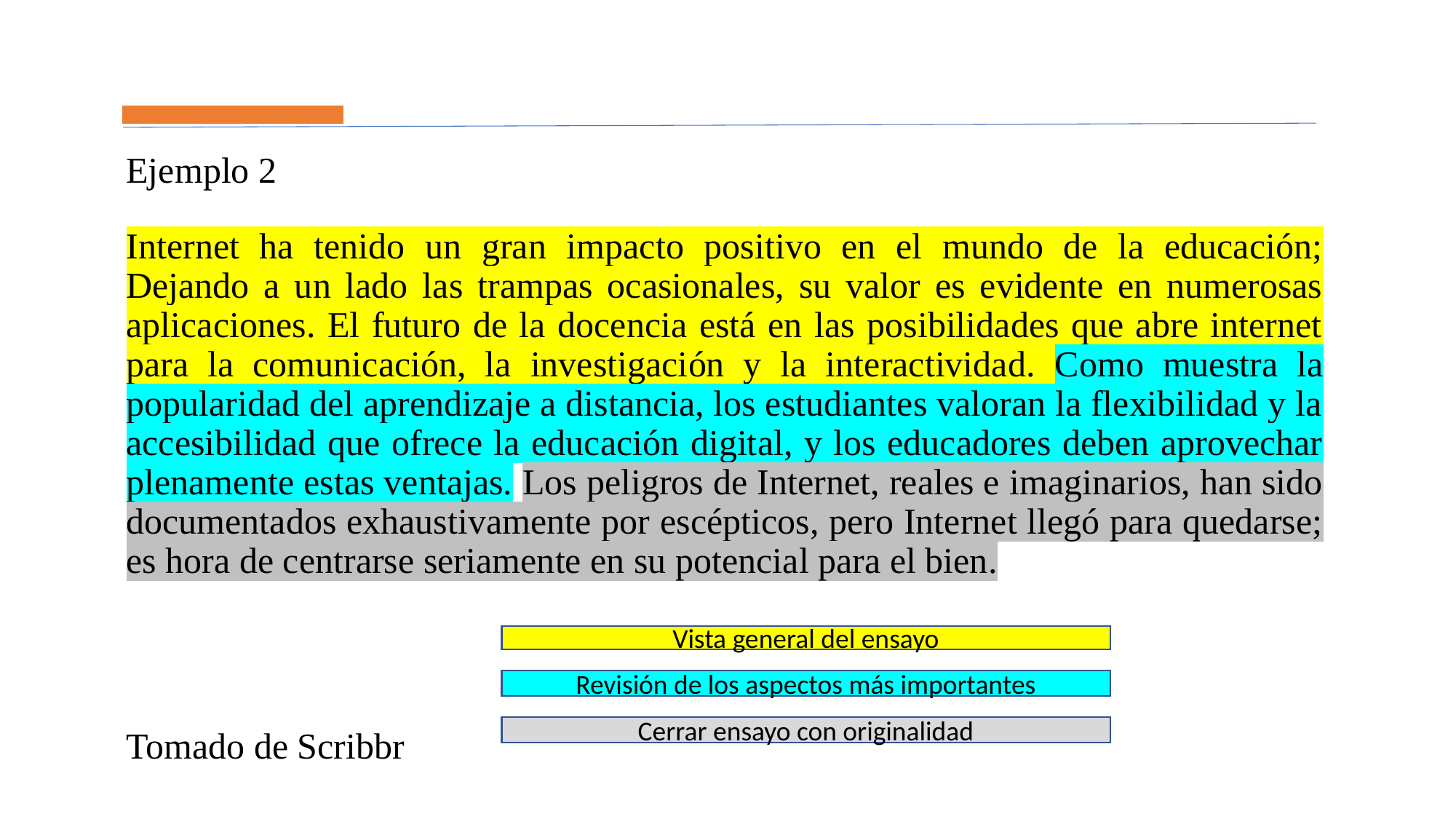

Ejemplo 2
Internet ha tenido un gran impacto positivo en el mundo de la educación; Dejando a un lado las trampas ocasionales, su valor es evidente en numerosas aplicaciones. El futuro de la docencia está en las posibilidades que abre internet para la comunicación, la investigación y la interactividad. Como muestra la popularidad del aprendizaje a distancia, los estudiantes valoran la flexibilidad y la accesibilidad que ofrece la educación digital, y los educadores deben aprovechar plenamente estas ventajas. Los peligros de Internet, reales e imaginarios, han sido documentados exhaustivamente por escépticos, pero Internet llegó para quedarse; es hora de centrarse seriamente en su potencial para el bien.
Vista general del ensayo
Revisión de los aspectos más importantes
Cerrar ensayo con originalidad
Tomado de Scribbr